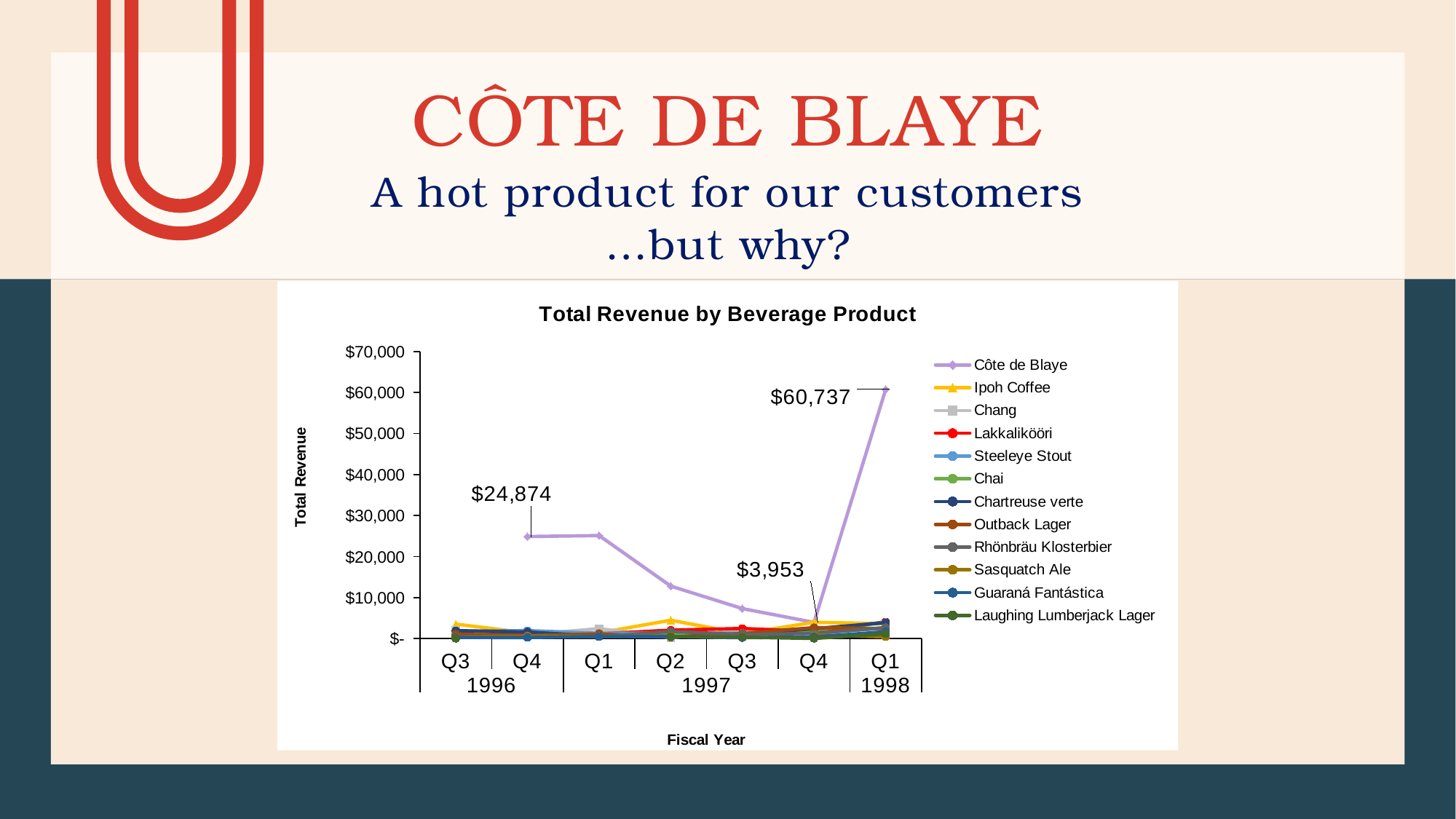

# Côte de Blaye
A hot product for our customers
…but why?

### Chart: Total Revenue by Beverage Product

| Category | Côte de Blaye | Ipoh Coffee | Chang | Lakkalikööri | Steeleye Stout | Chai | Chartreuse verte | Outback Lager | Rhönbräu Klosterbier | Sasquatch Ale | Guaraná Fantástica | Laughing Lumberjack Lager |
|---|---|---|---|---|---|---|---|---|---|---|---|---|
| Q3 | None | 3532.79992675781 | 2051.999971985815 | 635.039981535672 | 1785.5999526977462 | 1065.599969840048 | 1943.9999478578557 | 1089.0 | 322.3999900817869 | 380.799993515013 | 288.5399920022476 | 41.9999992847442 |
| Q4 | 24874.40032241342 | 1398.39996991157 | 965.959985342024 | 1411.1999626159654 | 1951.199941444396 | 539.999983119963 | 1614.23995007038 | 720.0 | 416.0199869799605 | 621.599989330767 | 268.1999928683041 | None |
| Q1 | 25127.36033298602 | 1398.399971008299 | 2435.7999612808208 | 1151.999964332578 | 1310.399962711333 | 705.599981307982 | 590.3999843597406 | 1148.39999833703 | 437.71998631238773 | 551.5999896466731 | 529.199985659121 | None |
| Q2 | 12806.099998429418 | 4496.4999958872795 | 228.0 | 2052.0 | 1367.9999978542319 | 878.399996995925 | 360.0 | 383.999999687075 | 1758.474998256191 | 665.0 | 467.54999908804723 | 518.0 |
| Q3 | 7312.1249911654595 | 1196.0 | 2061.499999575316 | 2469.5999995172024 | 1322.999999195337 | 1174.5 | 1100.6999993026254 | 1252.4999993853262 | 993.5499992147088 | None | 219.3749991282816 | 350.0 |
| Q4 | 3952.5 | 3979.0 | 2313.249998938291 | 1705.499996244907 | 1273.499998122453 | 2128.499999731779 | 2424.5999962985434 | 2683.499997407197 | 1295.7999986372884 | 890.39999949932 | 413.9999994635582 | 42.0 |
| Q1 | 60736.74998233091 | 3633.999993145465 | 2348.3999981172374 | 4090.499994635582 | 2582.999999329447 | 3941.999993294471 | 3866.3999975323613 | 2456.249995082616 | 2690.0249966625124 | 420.0 | 1674.0 | 1164.79999566078 |